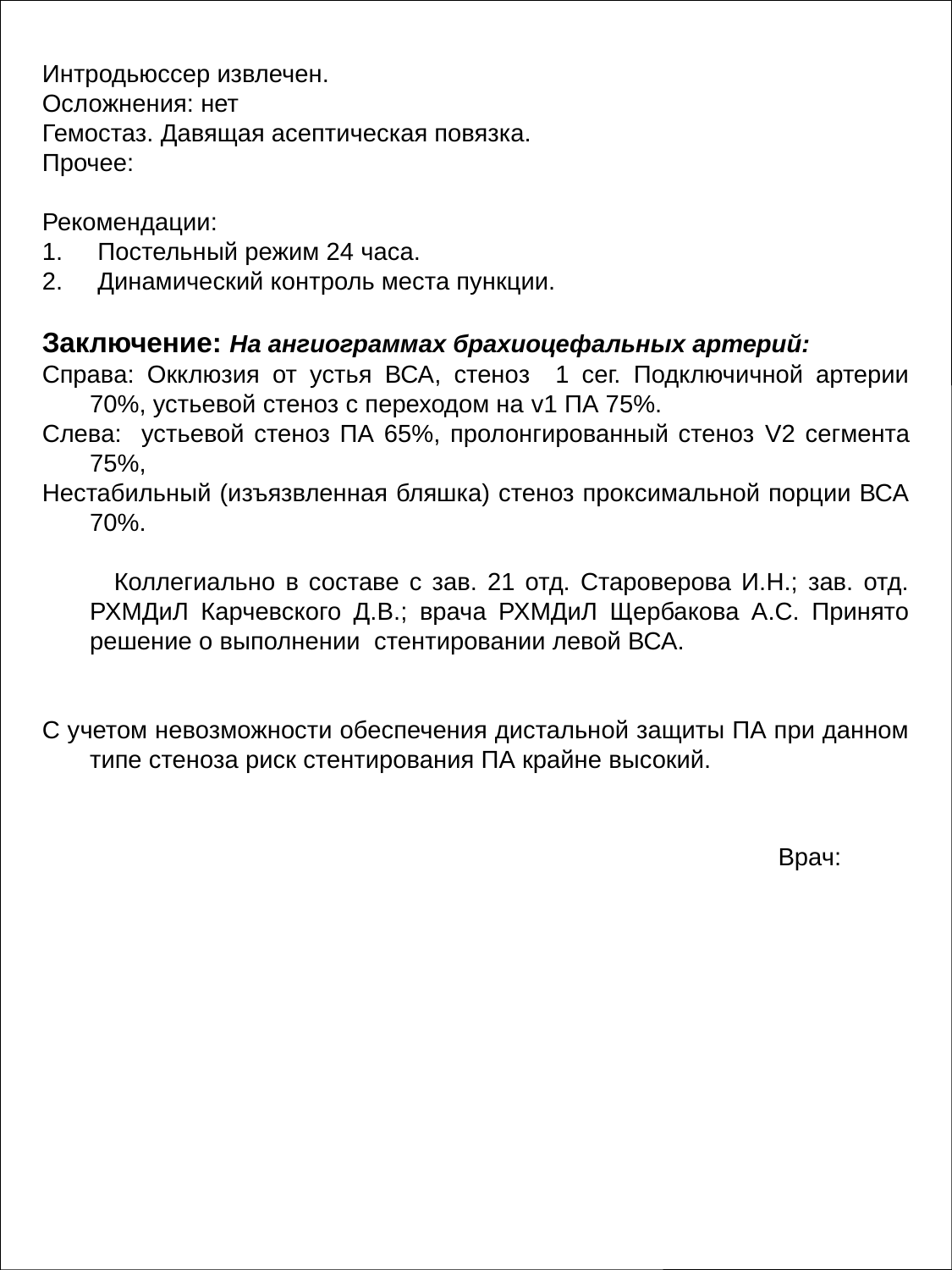

Интродьюссер извлечен.
Осложнения: нет
Гемостаз. Давящая асептическая повязка.
Прочее:

Рекомендации:
1.     Постельный режим 24 часа.
2.     Динамический контроль места пункции.

Заключение: На ангиограммах брахиоцефальных артерий:
Справа: Окклюзия от устья ВСА, стеноз  1 сег. Подключичной артерии 70%, устьевой стеноз с переходом на v1 ПА 75%.
Слева:  устьевой стеноз ПА 65%, пролонгированный стеноз V2 сегмента 75%,
Нестабильный (изъязвленная бляшка) стеноз проксимальной порции ВСА 70%.
       Коллегиально в составе с зав. 21 отд. Староверова И.Н.; зав. отд. РХМДиЛ Карчевского Д.В.; врача РХМДиЛ Щербакова А.С. Принято решение о выполнении  стентировании левой ВСА.

С учетом невозможности обеспечения дистальной защиты ПА при данном типе стеноза риск стентирования ПА крайне высокий.

Врач: